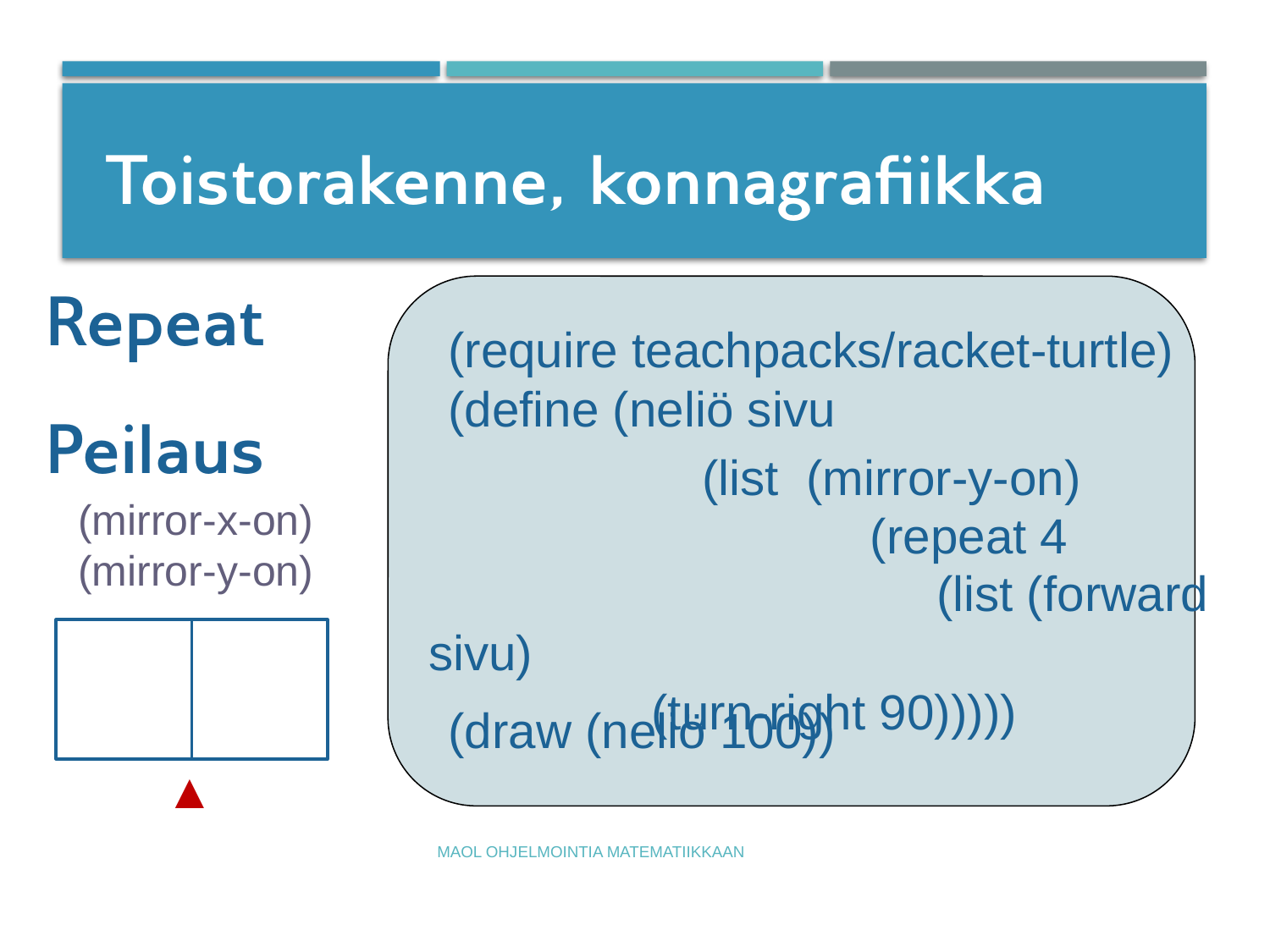

Toistorakenne, konnagrafiikka
Repeat

(require teachpacks/racket-turtle)
(define (neliö sivu

(draw (neliö 100))
Peilaus
		(list  (mirror-y-on)
 			   (repeat 4
(mirror-x-on)
(mirror-y-on)
   				(list (forward sivu) 			       				       (turn-right 90)))))

▲
MAOL Ohjelmointia matematiikkaan